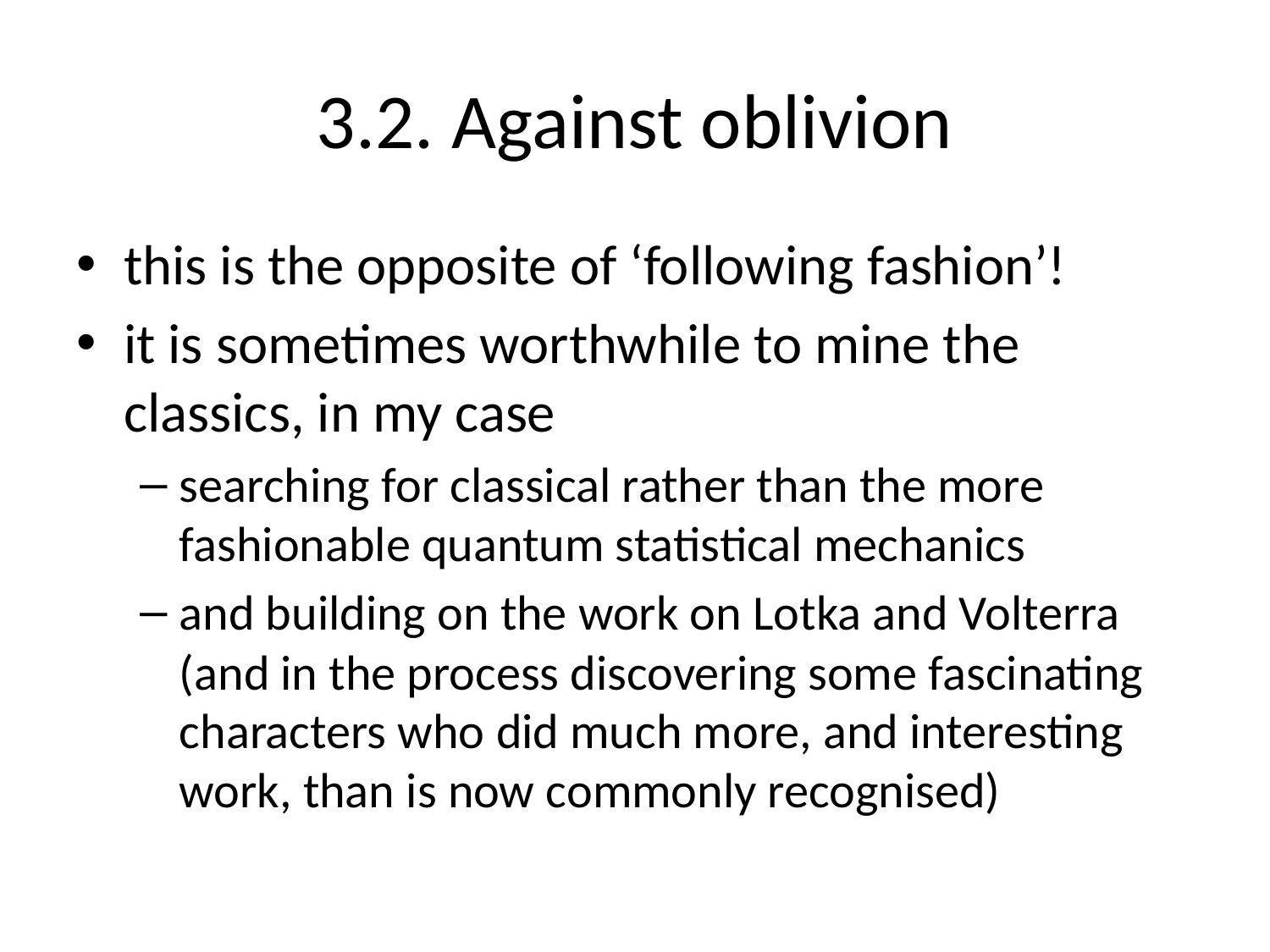

# 3.2. Against oblivion
this is the opposite of ‘following fashion’!
it is sometimes worthwhile to mine the classics, in my case
searching for classical rather than the more fashionable quantum statistical mechanics
and building on the work on Lotka and Volterra (and in the process discovering some fascinating characters who did much more, and interesting work, than is now commonly recognised)